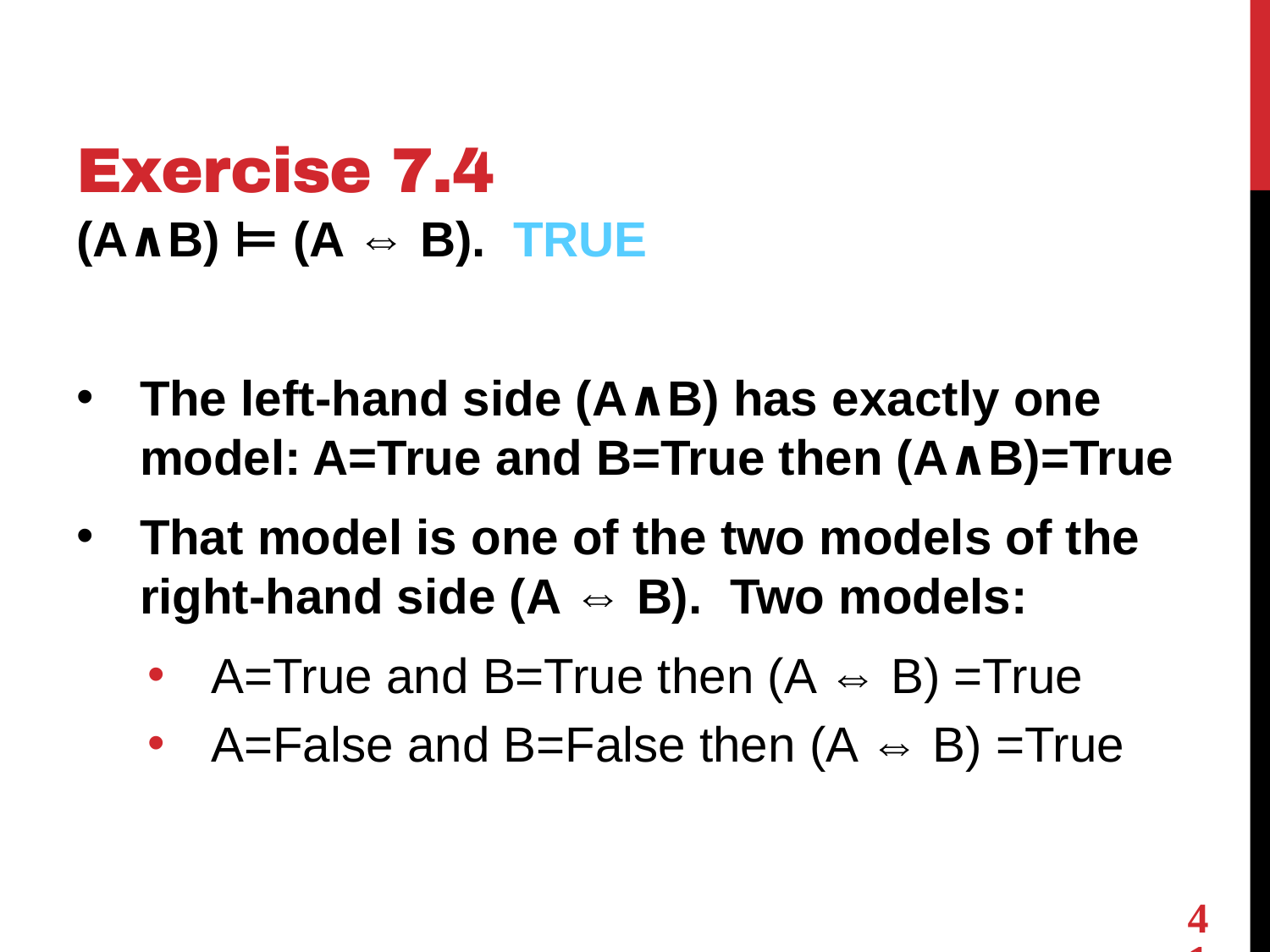

# Exercise 7.4
(A∧B) ⊨ (A ⇔ B).  TRUE

The left-hand side (A∧B) has exactly one model: A=True and B=True then (A∧B)=True
That model is one of the two models of the right-hand side (A ⇔ B).  Two models:
A=True and B=True then (A ⇔ B) =True
A=False and B=False then (A ⇔ B) =True

41